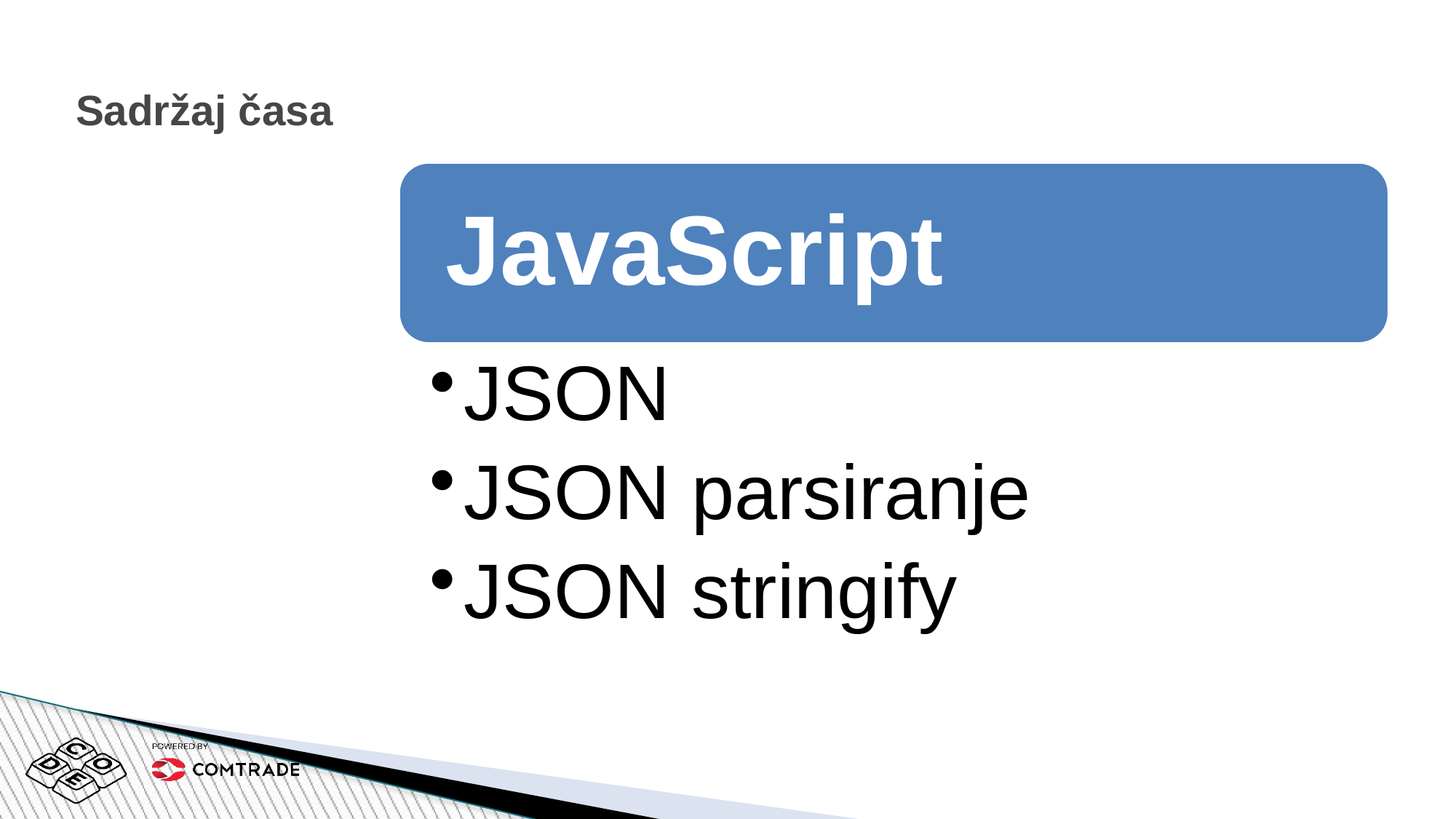

Sadržaj časa
JavaScript
JSON
JSON parsiranje
JSON stringify